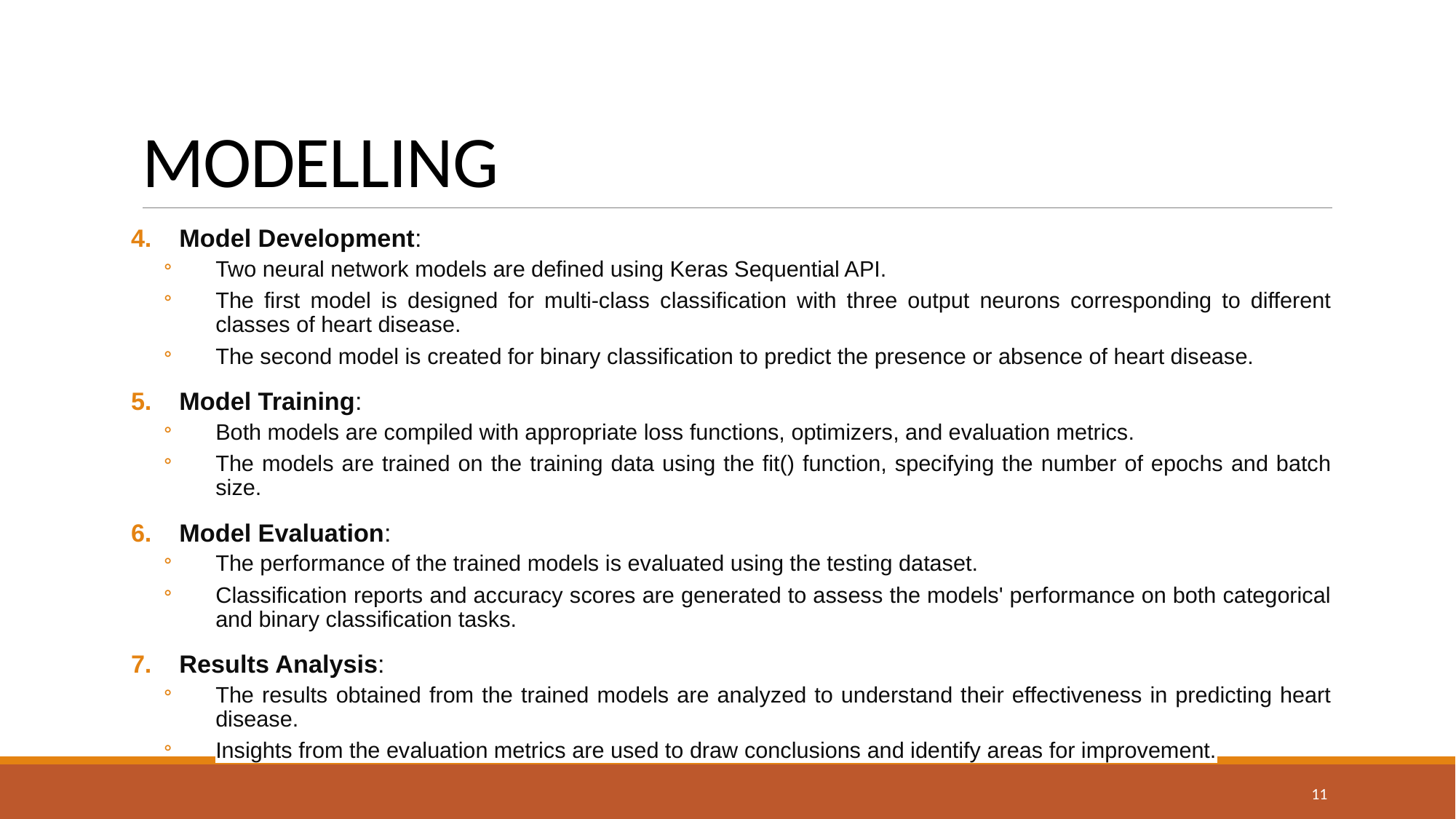

# MODELLING
Model Development:
Two neural network models are defined using Keras Sequential API.
The first model is designed for multi-class classification with three output neurons corresponding to different classes of heart disease.
The second model is created for binary classification to predict the presence or absence of heart disease.
Model Training:
Both models are compiled with appropriate loss functions, optimizers, and evaluation metrics.
The models are trained on the training data using the fit() function, specifying the number of epochs and batch size.
Model Evaluation:
The performance of the trained models is evaluated using the testing dataset.
Classification reports and accuracy scores are generated to assess the models' performance on both categorical and binary classification tasks.
Results Analysis:
The results obtained from the trained models are analyzed to understand their effectiveness in predicting heart disease.
Insights from the evaluation metrics are used to draw conclusions and identify areas for improvement.

11